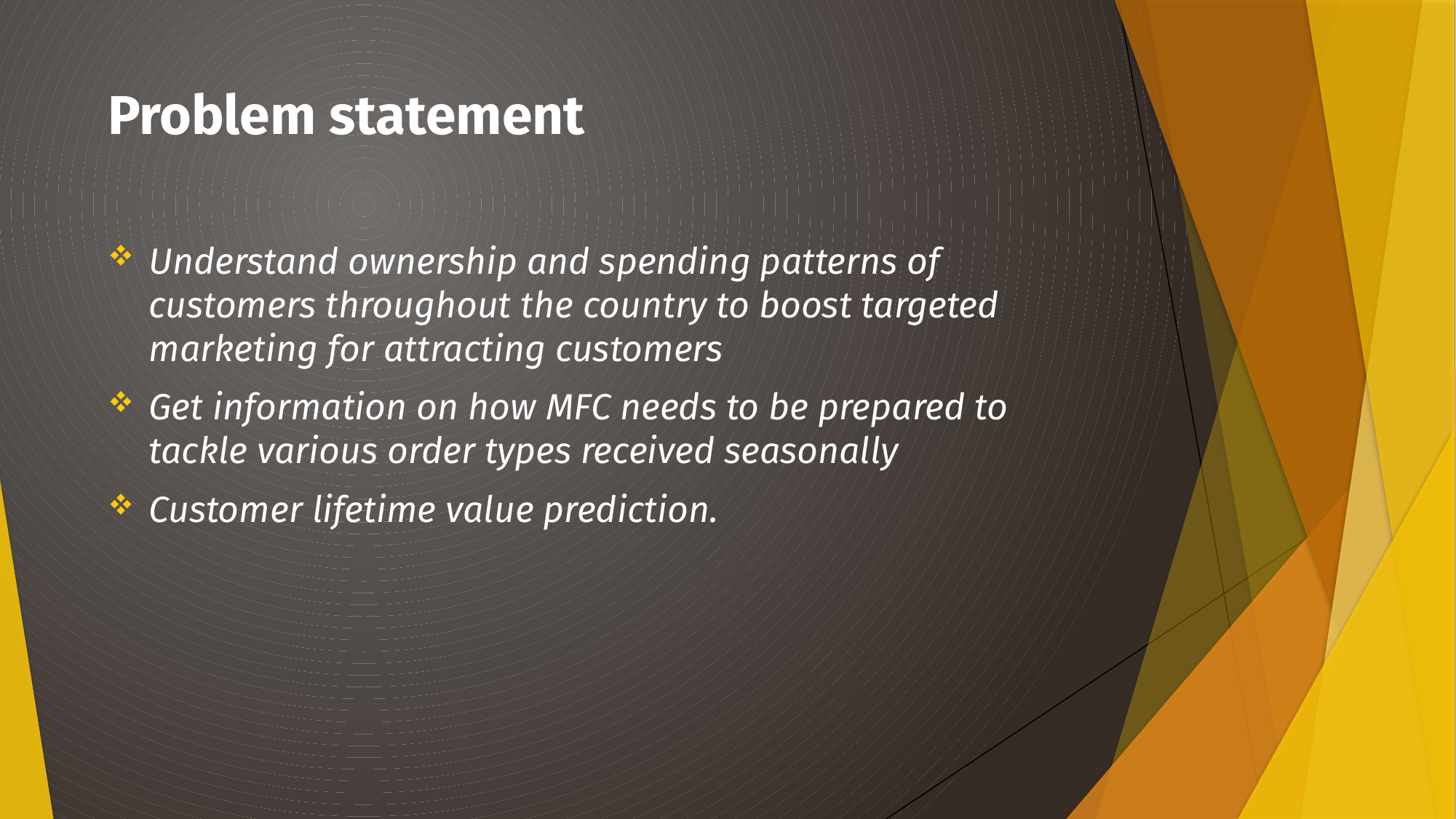

# Problem statement
Understand ownership and spending patterns of customers throughout the country to boost targeted marketing for attracting customers
Get information on how MFC needs to be prepared to tackle various order types received seasonally
Customer lifetime value prediction.